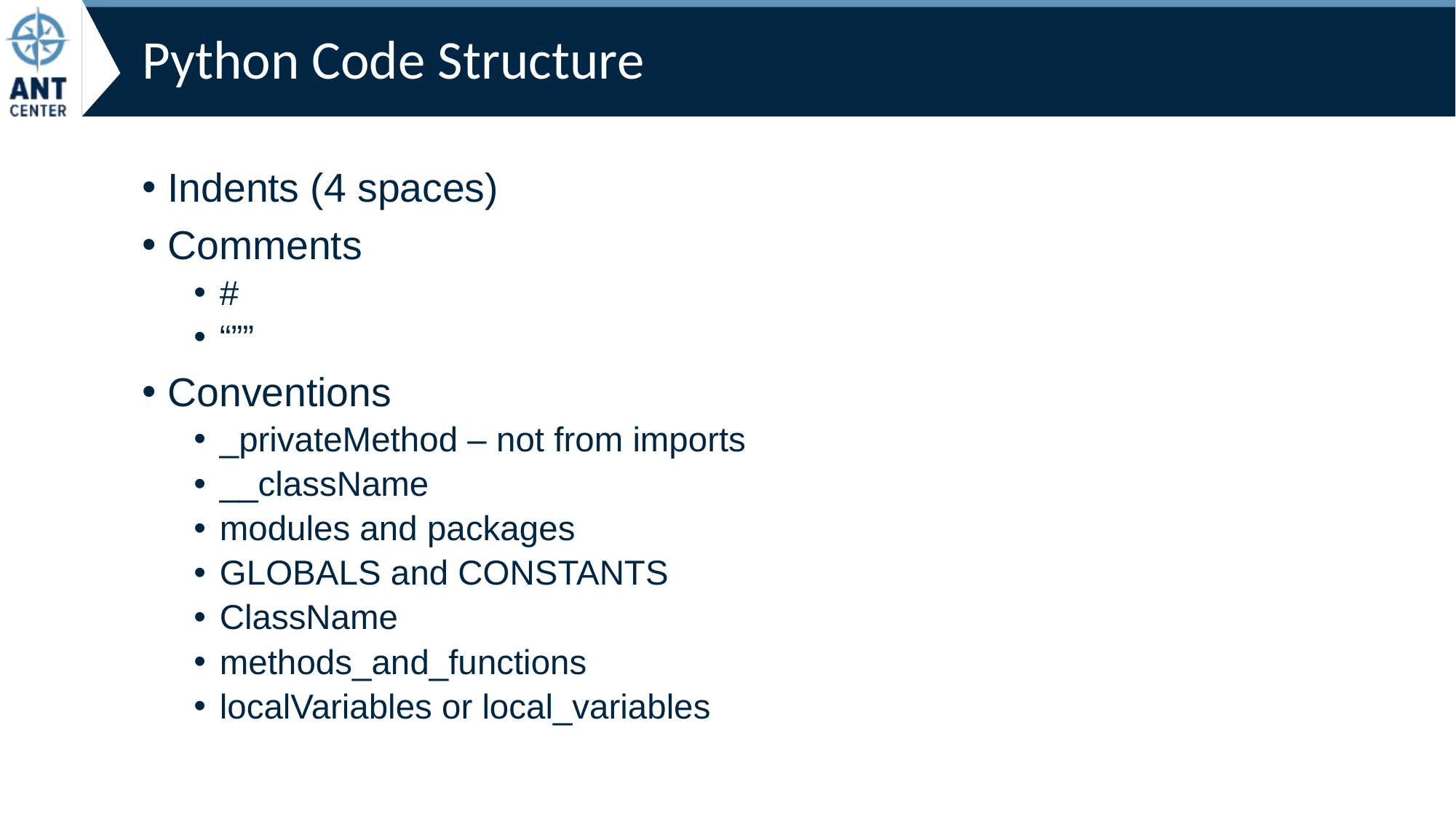

# Python Code Structure
Indents (4 spaces)
Comments
#
“””
Conventions
_privateMethod – not from imports
__className
modules and packages
GLOBALS and CONSTANTS
ClassName
methods_and_functions
localVariables or local_variables